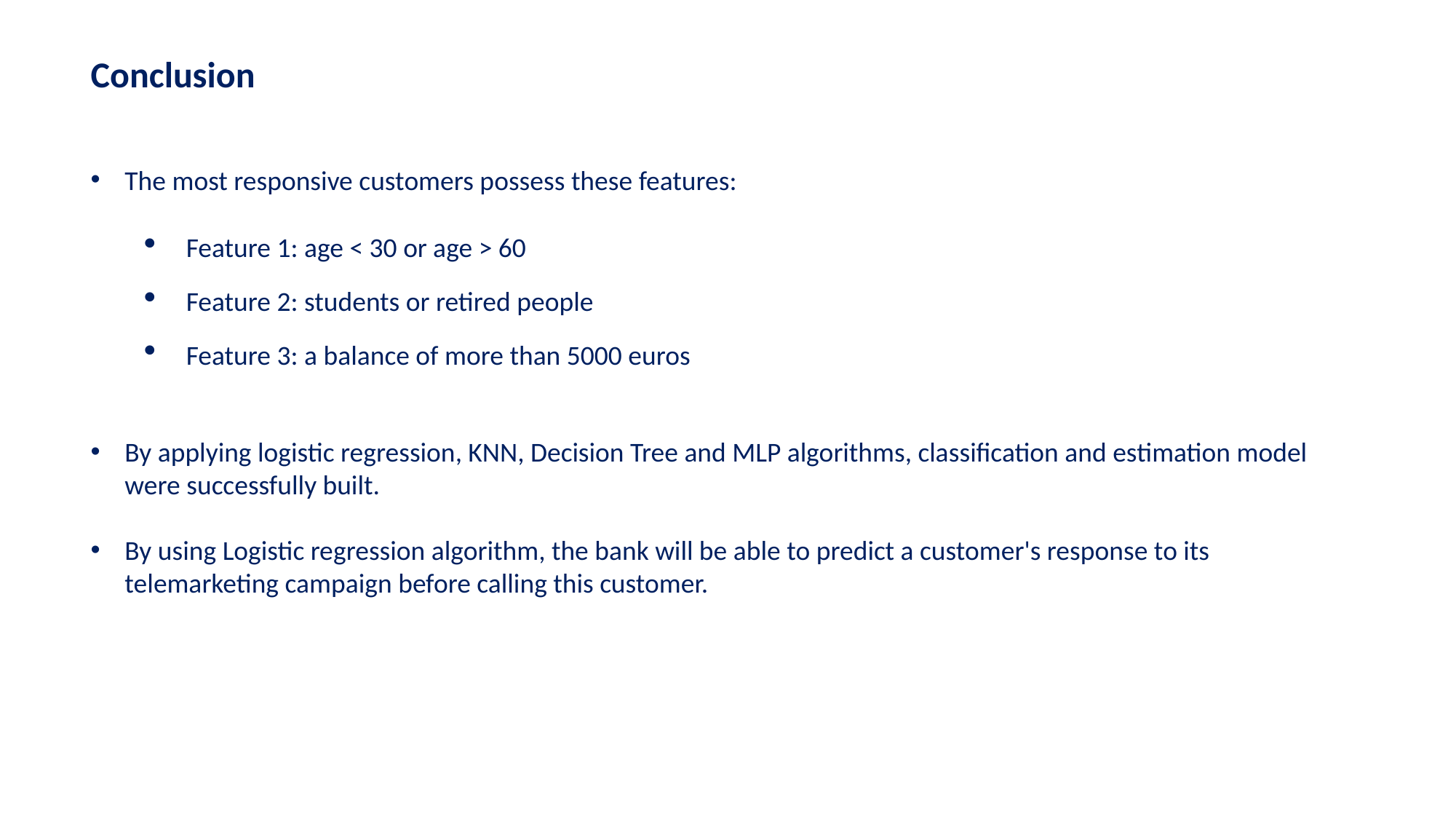

Conclusion
The most responsive customers possess these features:
Feature 1: age < 30 or age > 60
Feature 2: students or retired people
Feature 3: a balance of more than 5000 euros
By applying logistic regression, KNN, Decision Tree and MLP algorithms, classification and estimation model were successfully built.

By using Logistic regression algorithm, the bank will be able to predict a customer's response to its telemarketing campaign before calling this customer.